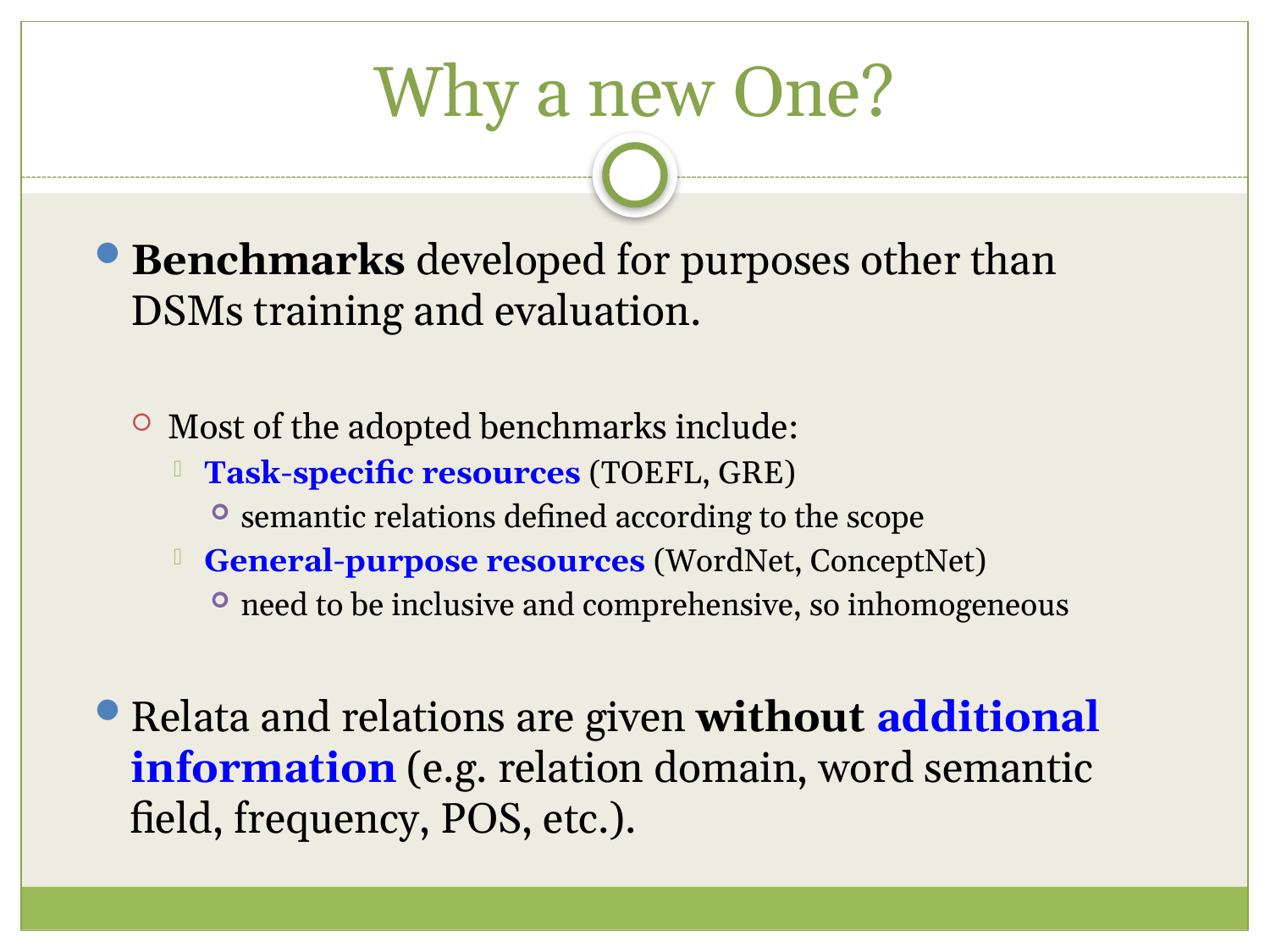

# Why a new One?
Benchmarks developed for purposes other than DSMs training and evaluation.

Most of the adopted benchmarks include:
Task-specific resources (TOEFL, GRE)
semantic relations defined according to the scope
General-purpose resources (WordNet, ConceptNet)
need to be inclusive and comprehensive, so inhomogeneous

Relata and relations are given without additional information (e.g. relation domain, word semantic field, frequency, POS, etc.).